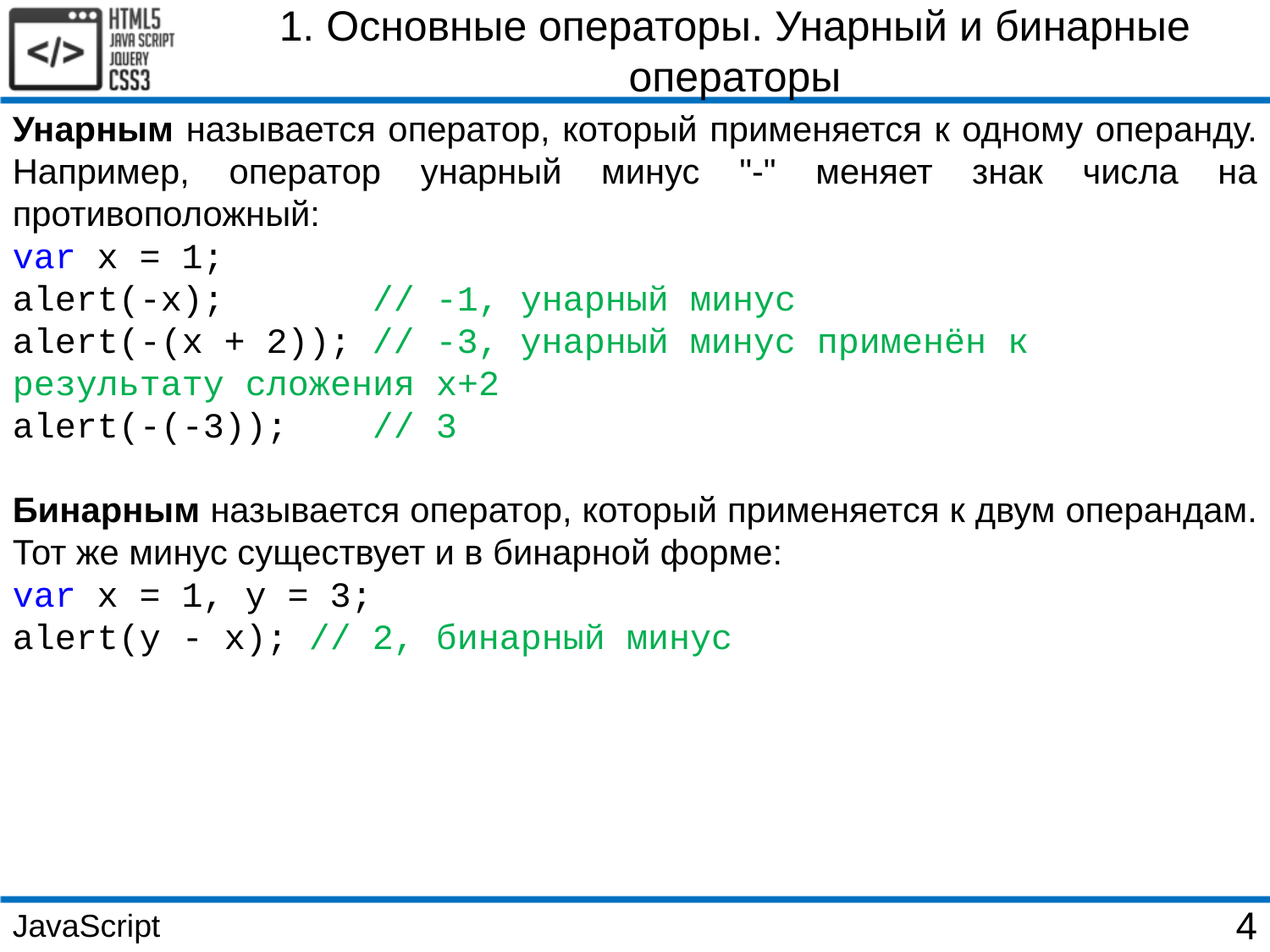

1. Основные операторы. Унарный и бинарные операторы
Унарным называется оператор, который применяется к одному операнду. Например, оператор унарный минус "-" меняет знак числа на противоположный:
var x = 1;
alert(-x);       // -1, унарный минус
alert(-(x + 2)); // -3, унарный минус применён к результату сложения x+2
alert(-(-3));    // 3

Бинарным называется оператор, который применяется к двум операндам. Тот же минус существует и в бинарной форме:
var x = 1, y = 3;
alert(y - x); // 2, бинарный минус
JavaScript
4